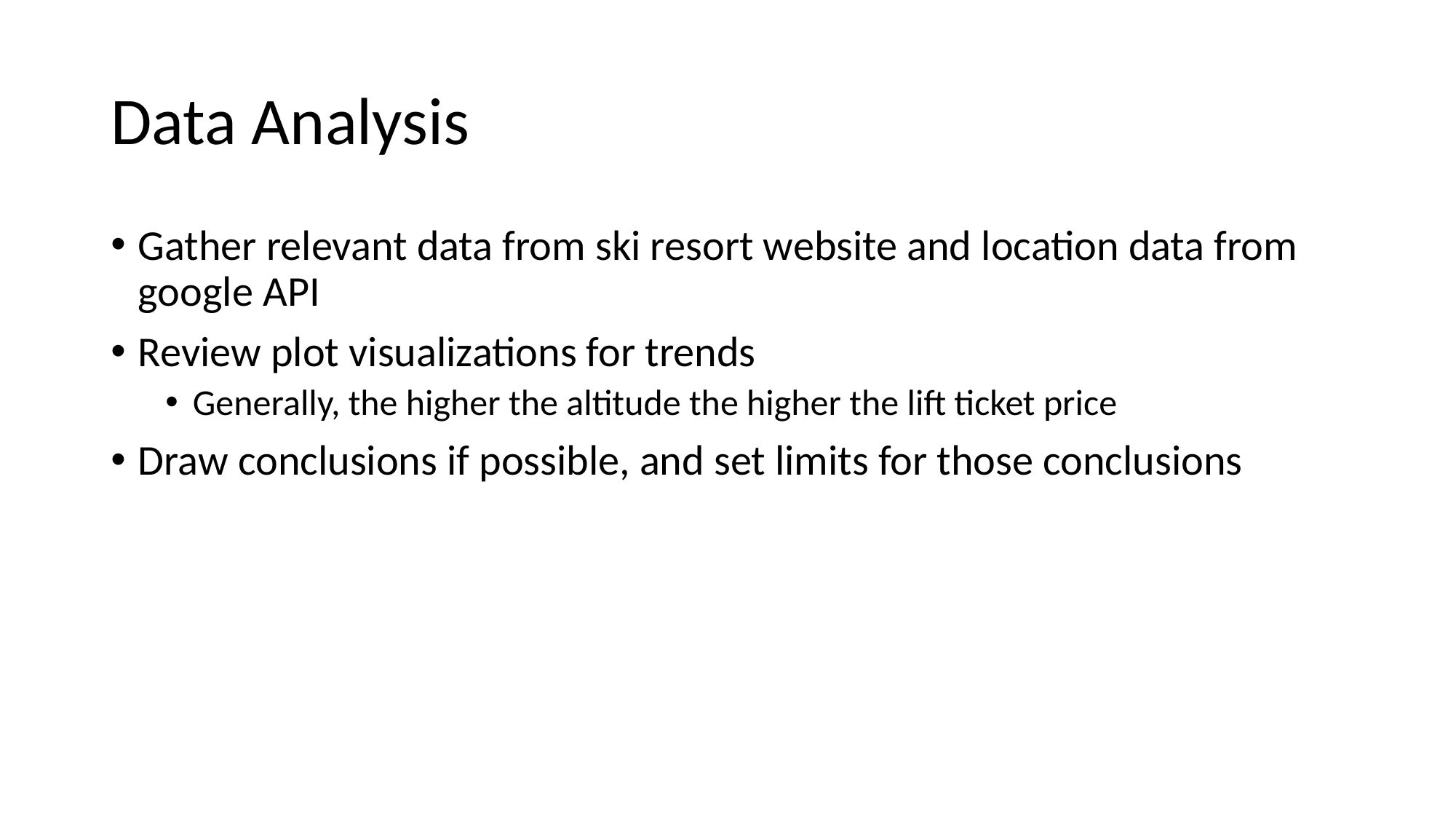

# Data Analysis
Gather relevant data from ski resort website and location data from google API
Review plot visualizations for trends
Generally, the higher the altitude the higher the lift ticket price
Draw conclusions if possible, and set limits for those conclusions